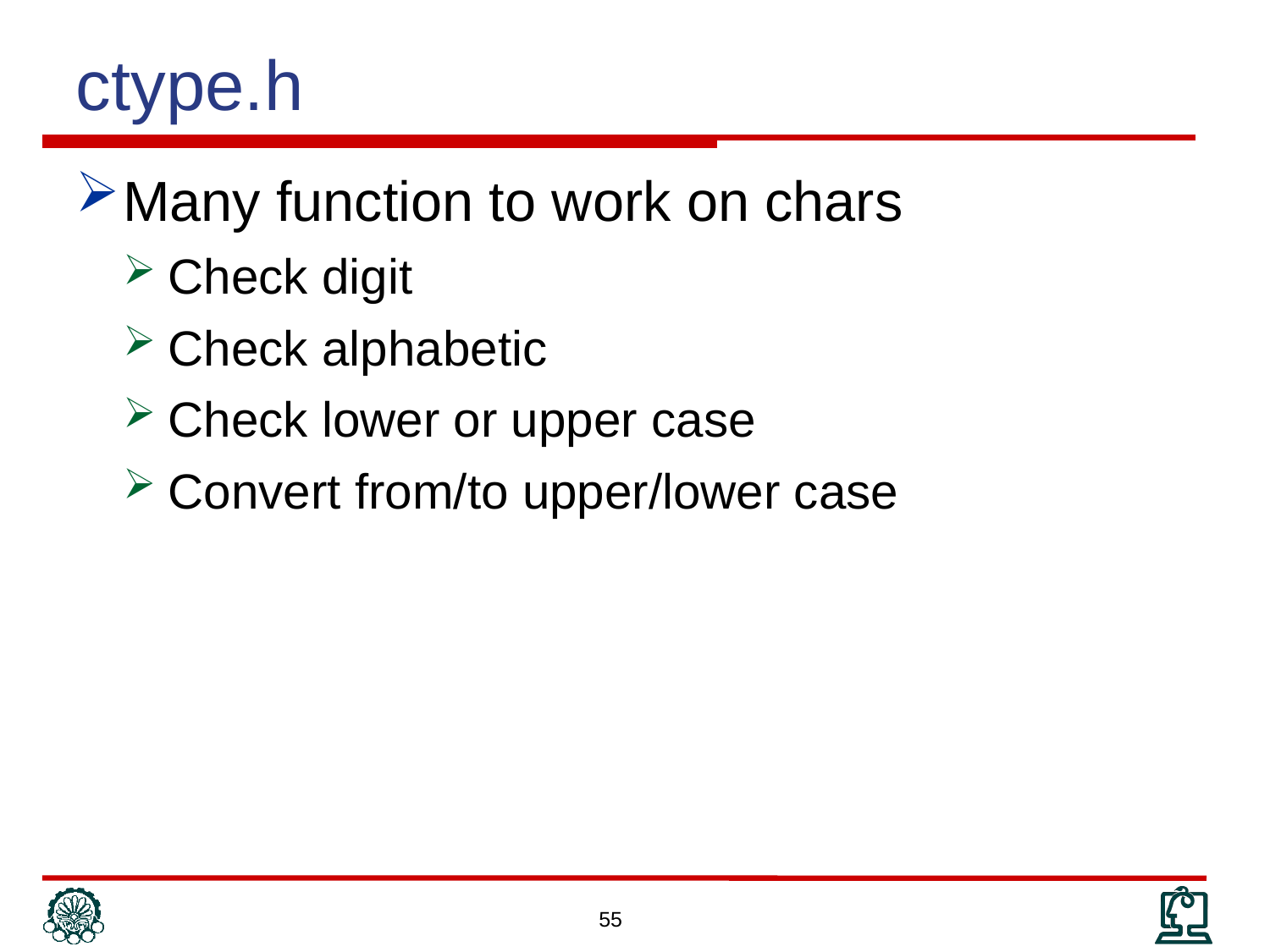

ctype.h
Many function to work on chars
Check digit
Check alphabetic
Check lower or upper case
Convert from/to upper/lower case
55